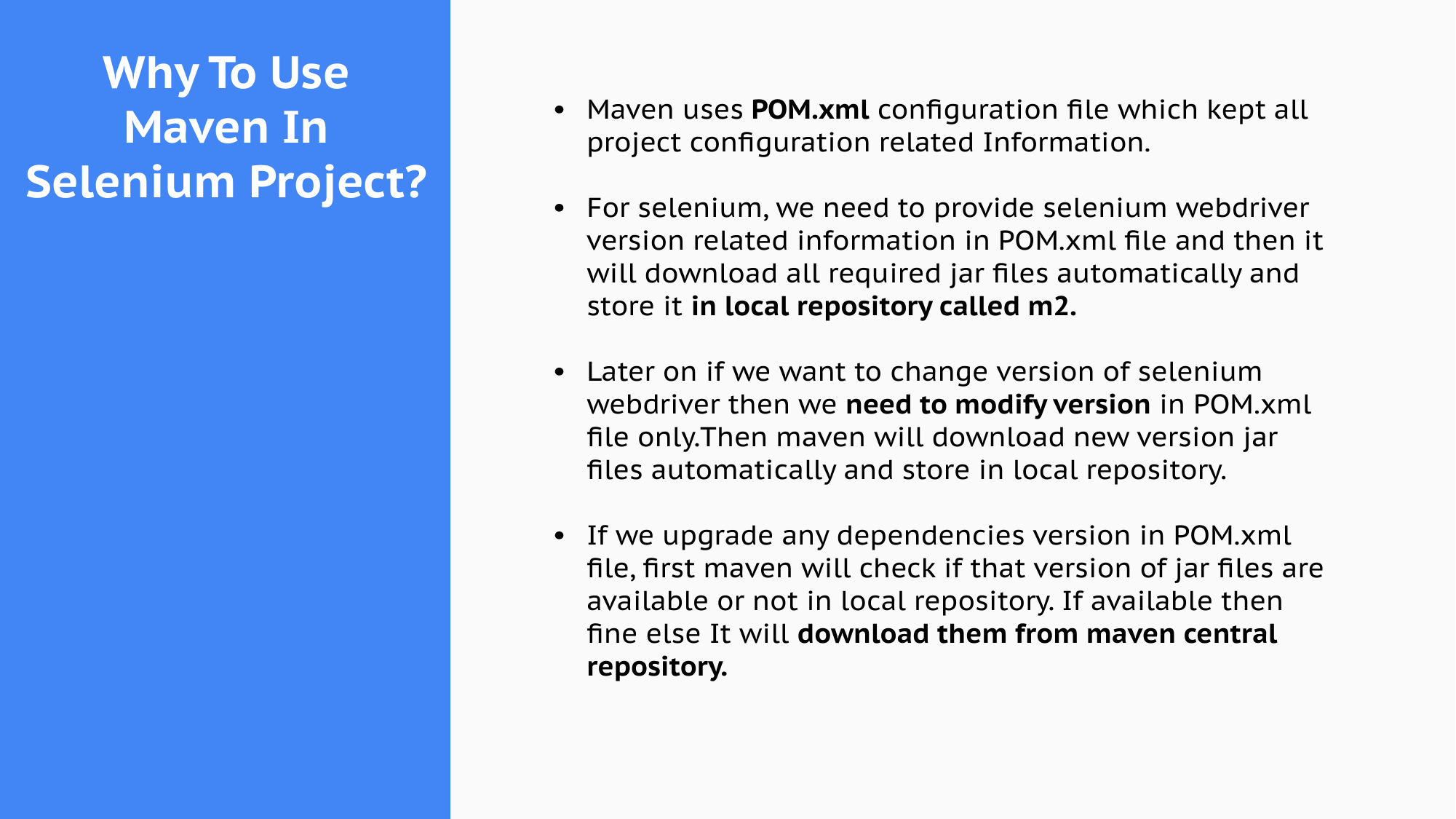

# Why To Use Maven In Selenium Project?
Maven uses POM.xml configuration file which kept all project configuration related Information.

For selenium, we need to provide selenium webdriver version related information in POM.xml file and then it will download all required jar files automatically and store it in local repository called m2.

Later on if we want to change version of selenium webdriver then we need to modify version in POM.xml file only.Then maven will download new version jar files automatically and store in local repository.

If we upgrade any dependencies version in POM.xml file, first maven will check if that version of jar files are available or not in local repository. If available then fine else It will download them from maven central repository.